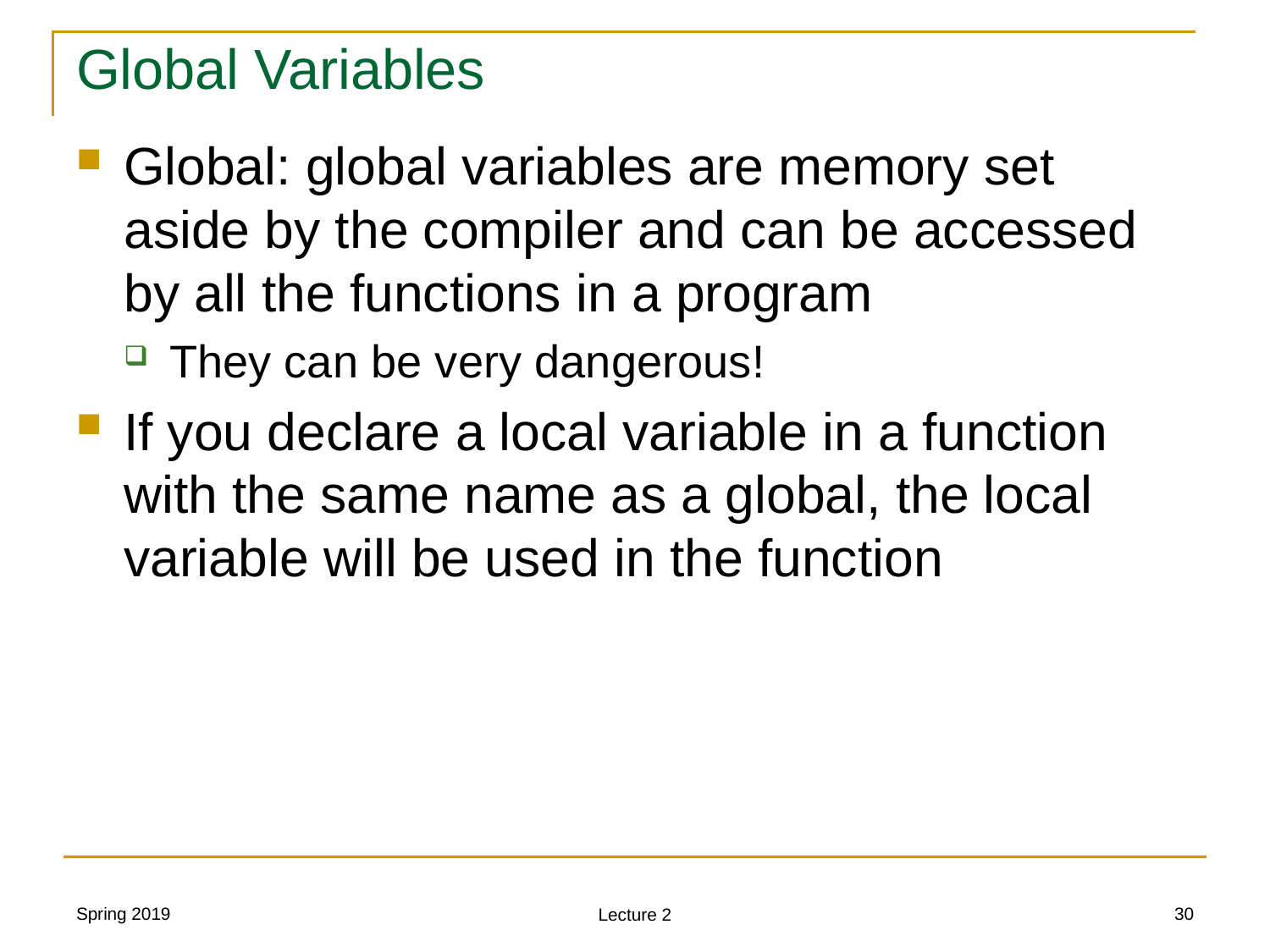

Global Variables
Global: global variables are memory set aside by the compiler and can be accessed by all the functions in a program
They can be very dangerous!
If you declare a local variable in a function with the same name as a global, the local variable will be used in the function
Spring 2019
30
Lecture 2